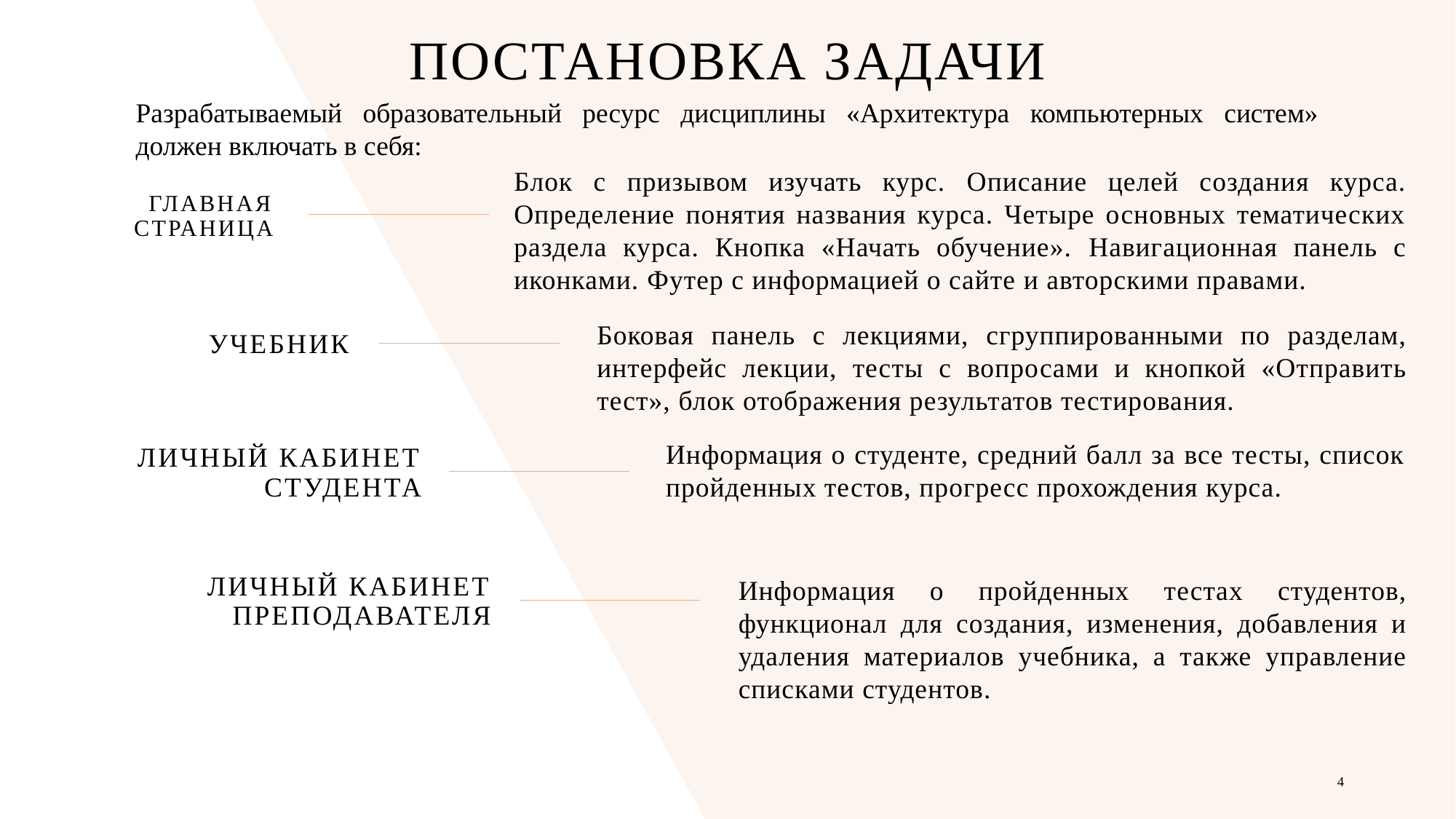

# Постановка задачи
Разрабатываемый образовательный ресурс дисциплины «Архитектура компьютерных систем» должен включать в себя:
Блок с призывом изучать курс. Описание целей создания курса. Определение понятия названия курса. Четыре основных тематических раздела курса. Кнопка «Начать обучение». Навигационная панель с иконками. Футер с информацией о сайте и авторскими правами.
Главная страница
Боковая панель с лекциями, сгруппированными по разделам, интерфейс лекции, тесты с вопросами и кнопкой «Отправить тест», блок отображения результатов тестирования.
Учебник
Информация о студенте, средний балл за все тесты, список пройденных тестов, прогресс прохождения курса.
Личный кабинет студента
Информация о пройденных тестах студентов, функционал для создания, изменения, добавления и удаления материалов учебника, а также управление списками студентов.
Личный кабинет преподавателя
4